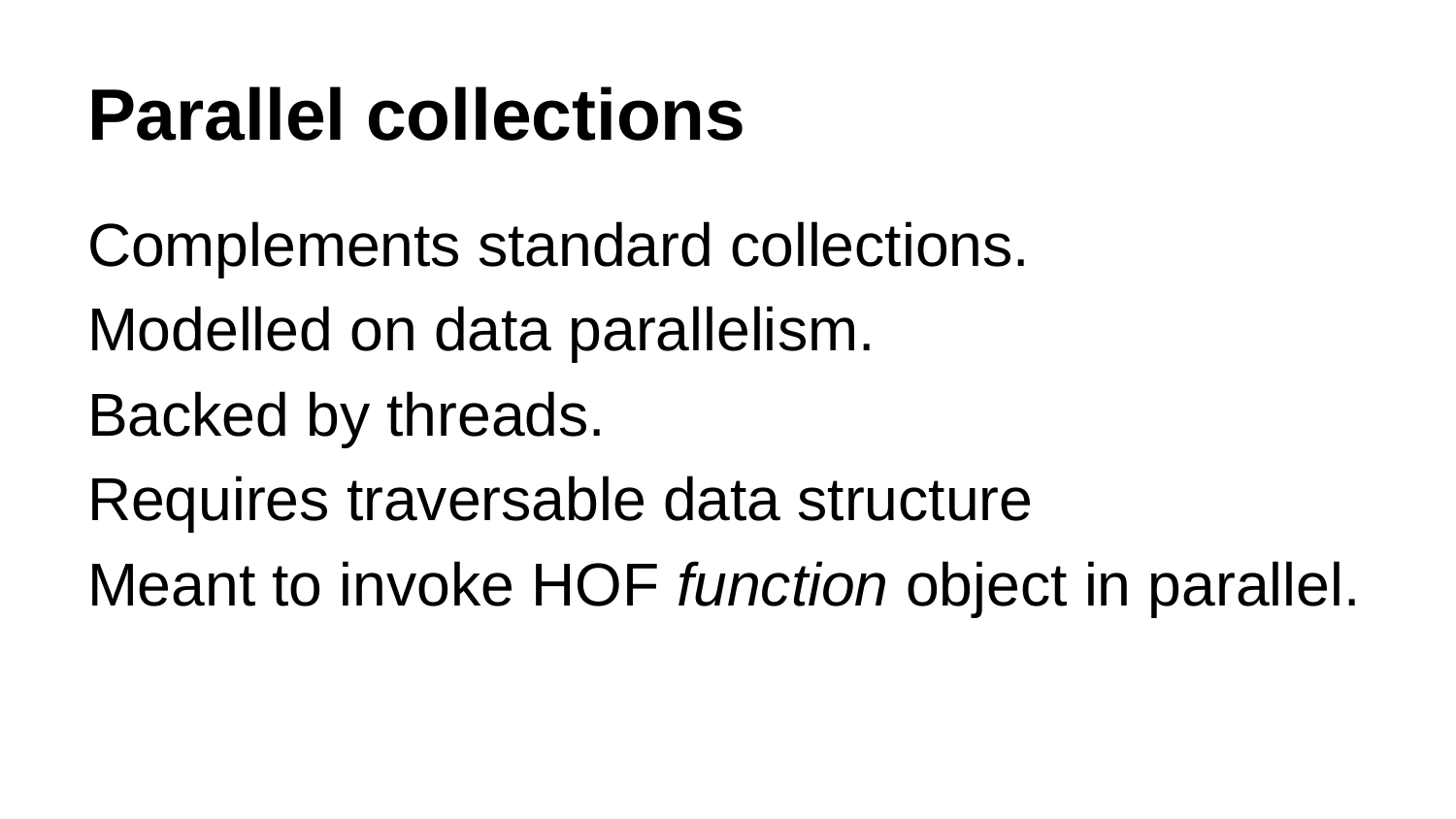

# Parallel collections
Complements standard collections.
Modelled on data parallelism.
Backed by threads.
Requires traversable data structure
Meant to invoke HOF function object in parallel.